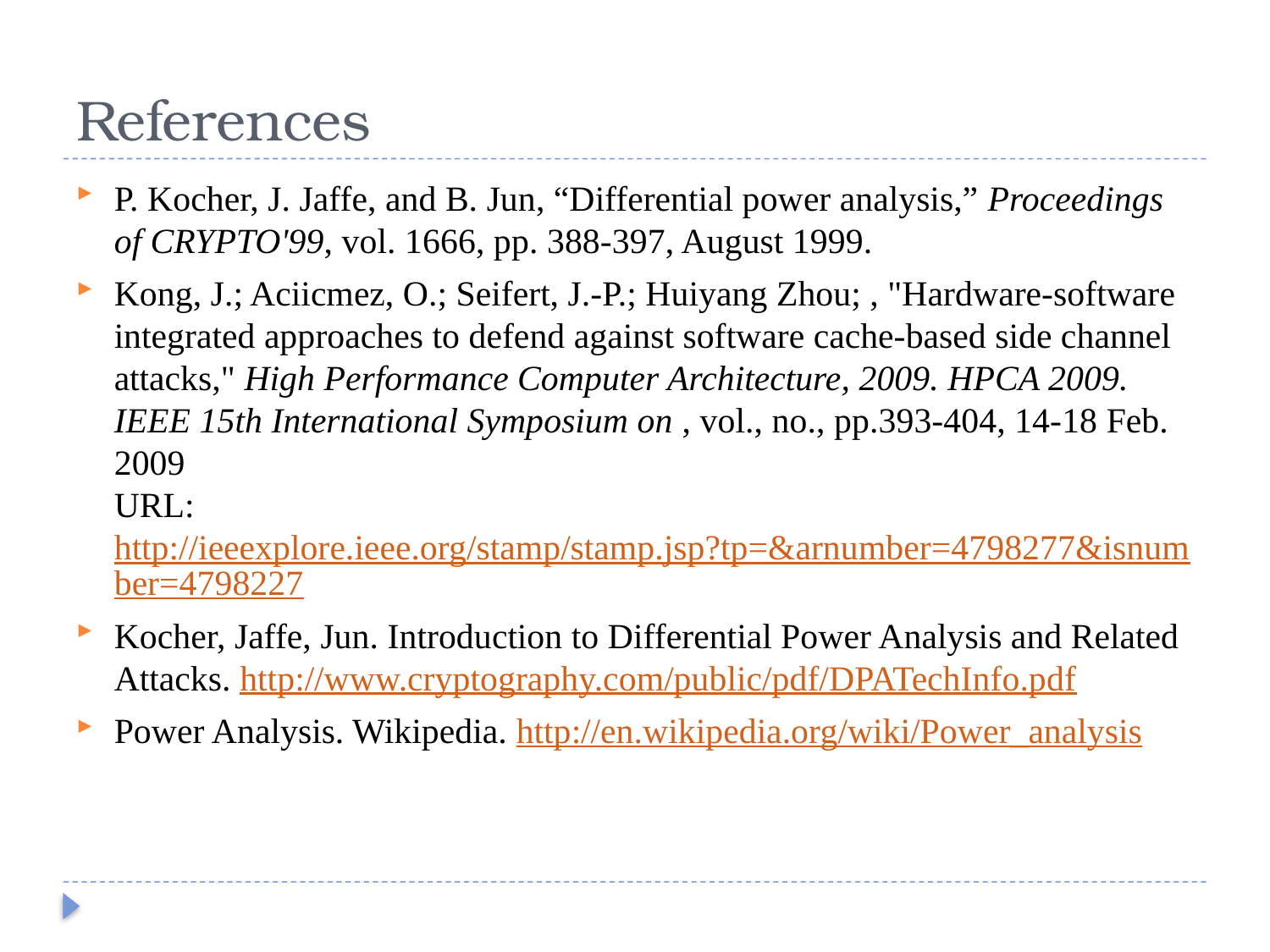

# References
P. Kocher, J. Jaffe, and B. Jun, “Differential power analysis,” Proceedings of CRYPTO'99, vol. 1666, pp. 388-397, August 1999.
Kong, J.; Aciicmez, O.; Seifert, J.-P.; Huiyang Zhou; , "Hardware-software integrated approaches to defend against software cache-based side channel attacks," High Performance Computer Architecture, 2009. HPCA 2009. IEEE 15th International Symposium on , vol., no., pp.393-404, 14-18 Feb. 2009
URL: http://ieeexplore.ieee.org/stamp/stamp.jsp?tp=&arnumber=4798277&isnumber=4798227
Kocher, Jaffe, Jun. Introduction to Differential Power Analysis and Related Attacks. http://www.cryptography.com/public/pdf/DPATechInfo.pdf
Power Analysis. Wikipedia. http://en.wikipedia.org/wiki/Power_analysis